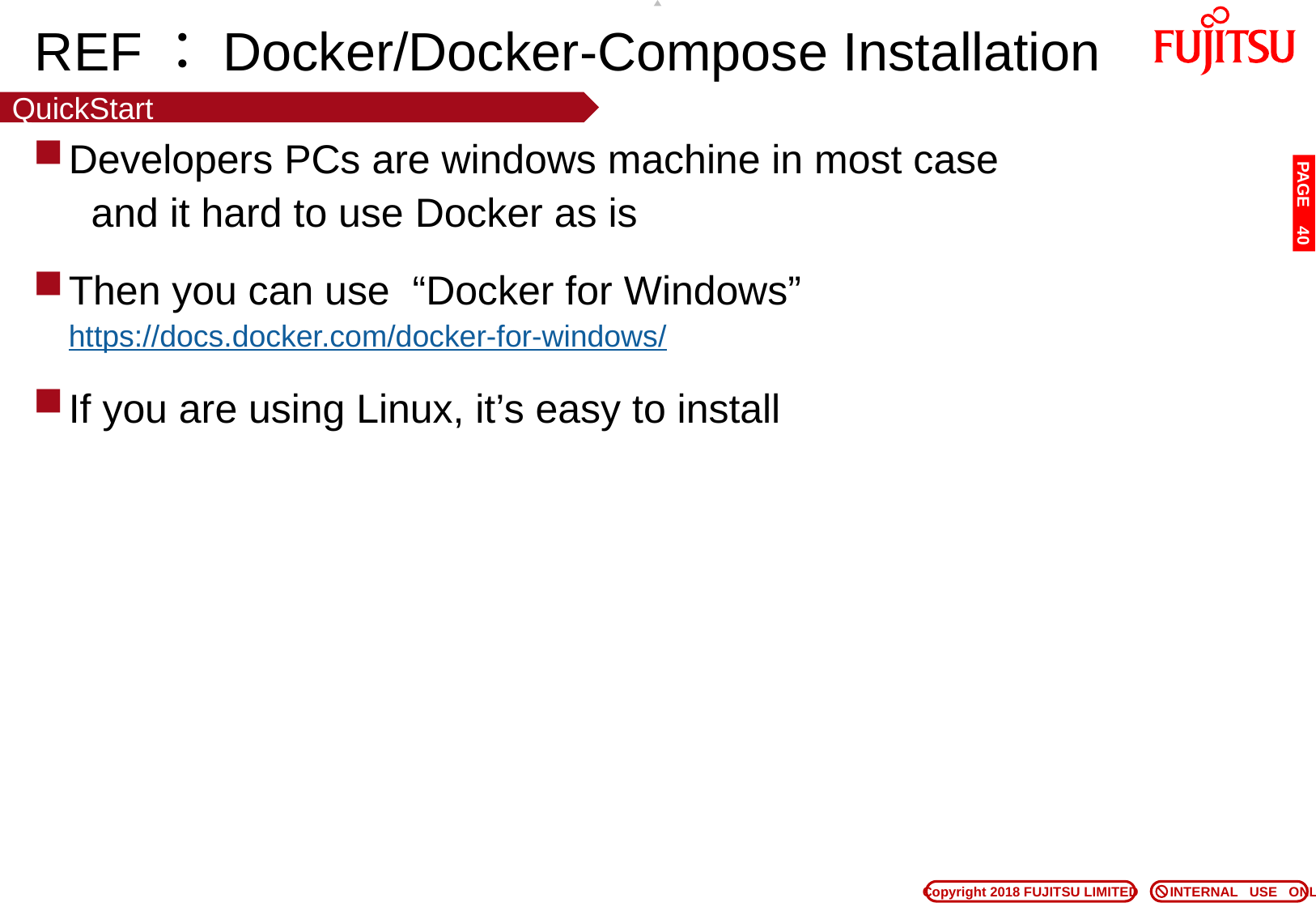

# REF：Docker/Docker-Compose Installation
QuickStart
Developers PCs are windows machine in most case
  and it hard to use Docker as is
Then you can use  “Docker for Windows”
https://docs.docker.com/docker-for-windows/
If you are using Linux, it’s easy to install

PAGE    40